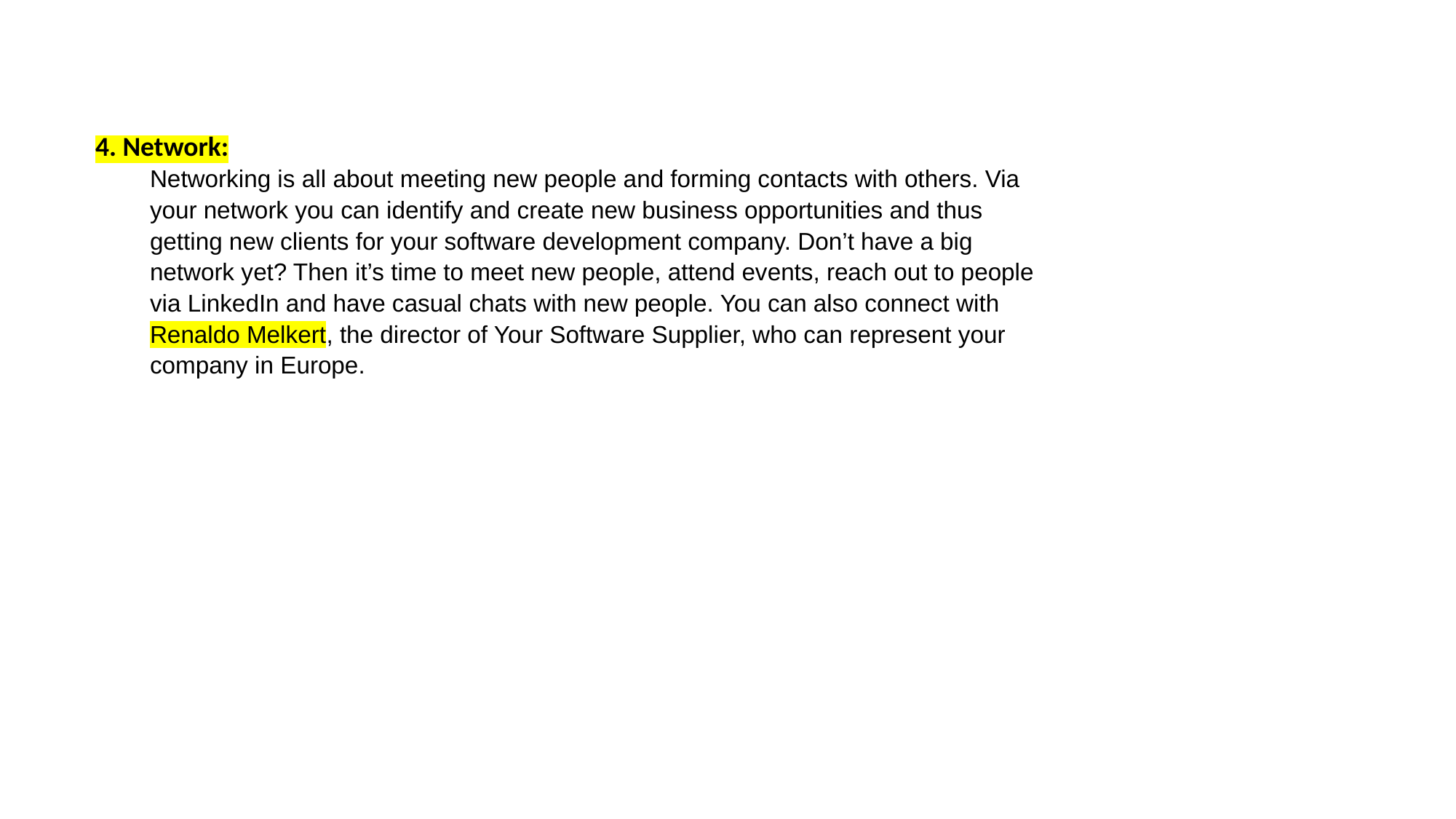

4. Network:
Networking is all about meeting new people and forming contacts with others. Via your network you can identify and create new business opportunities and thus getting new clients for your software development company. Don’t have a big network yet? Then it’s time to meet new people, attend events, reach out to people via LinkedIn and have casual chats with new people. You can also connect with Renaldo Melkert, the director of Your Software Supplier, who can represent your company in Europe.